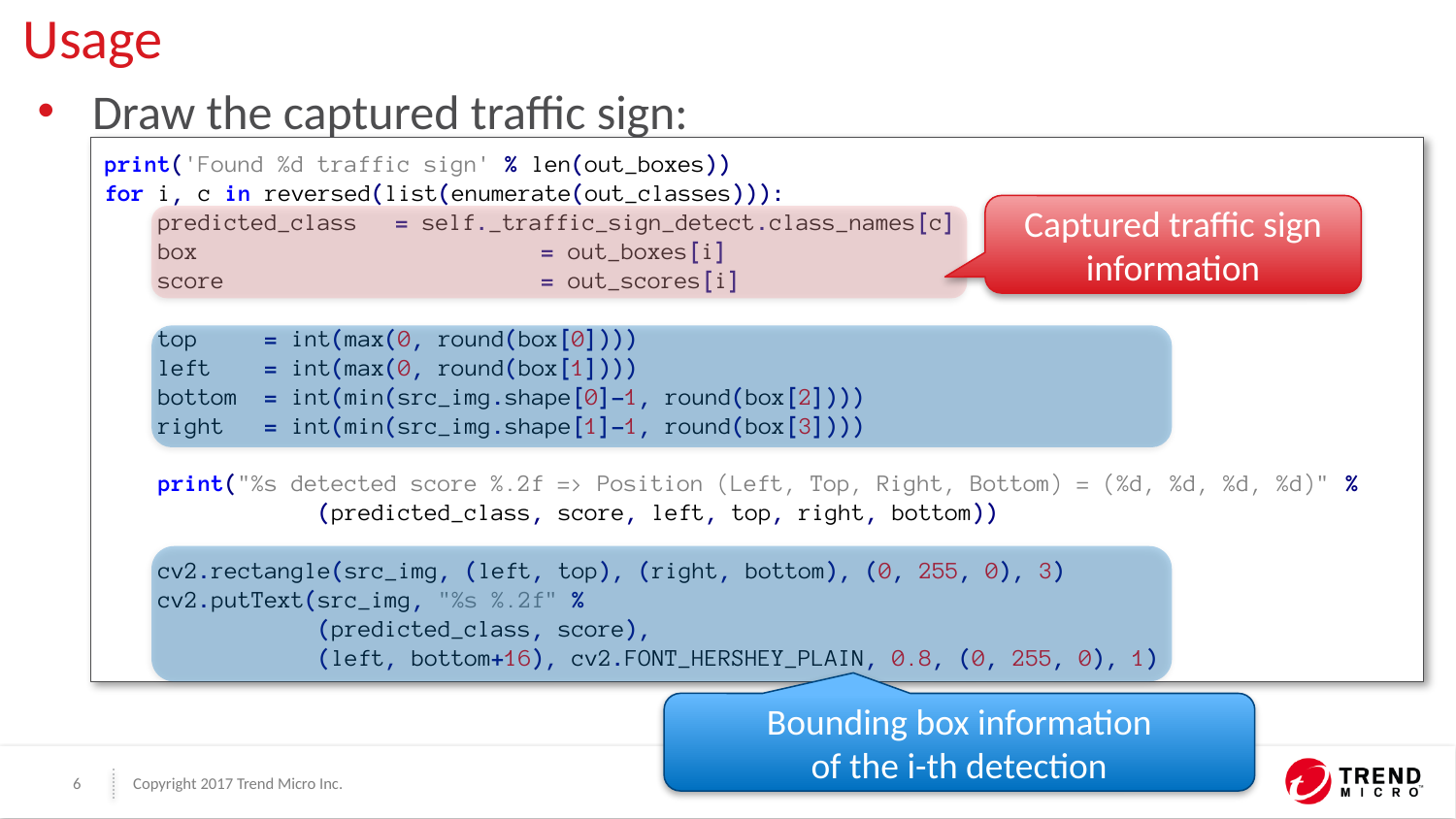

# Usage
Draw the captured traffic sign:
print('Found %d traffic sign' % len(out_boxes))
for i, c in reversed(list(enumerate(out_classes))):
    predicted_class	= self._traffic_sign_detect.class_names[c]
    box			= out_boxes[i]
    score			= out_scores[i]

    top     = int(max(0, round(box[0])))
    left    = int(max(0, round(box[1])))
    bottom  = int(min(src_img.shape[0]-1, round(box[2])))
    right   = int(min(src_img.shape[1]-1, round(box[3])))

    print("%s detected score %.2f => Position (Left, Top, Right, Bottom) = (%d, %d, %d, %d)" %
                (predicted_class, score, left, top, right, bottom))

    cv2.rectangle(src_img, (left, top), (right, bottom), (0, 255, 0), 3)
    cv2.putText(src_img, "%s %.2f" %
                (predicted_class, score),
                (left, bottom+16), cv2.FONT_HERSHEY_PLAIN, 0.8, (0, 255, 0), 1)
Captured traffic sign information

Bounding box information
of the i-th detection